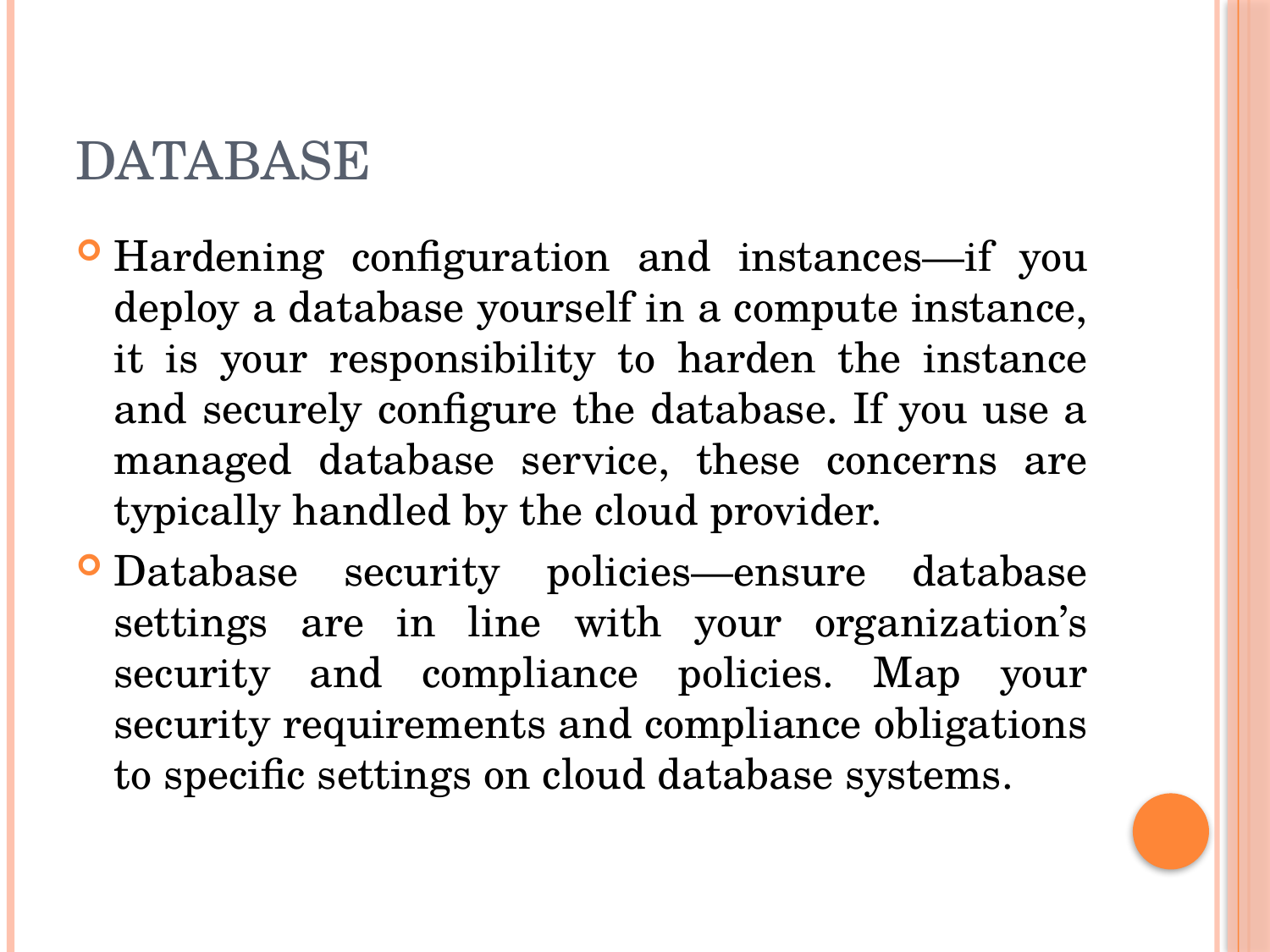

# Database
Hardening configuration and instances—if you deploy a database yourself in a compute instance, it is your responsibility to harden the instance and securely configure the database. If you use a managed database service, these concerns are typically handled by the cloud provider.
Database security policies—ensure database settings are in line with your organization’s security and compliance policies. Map your security requirements and compliance obligations to specific settings on cloud database systems.